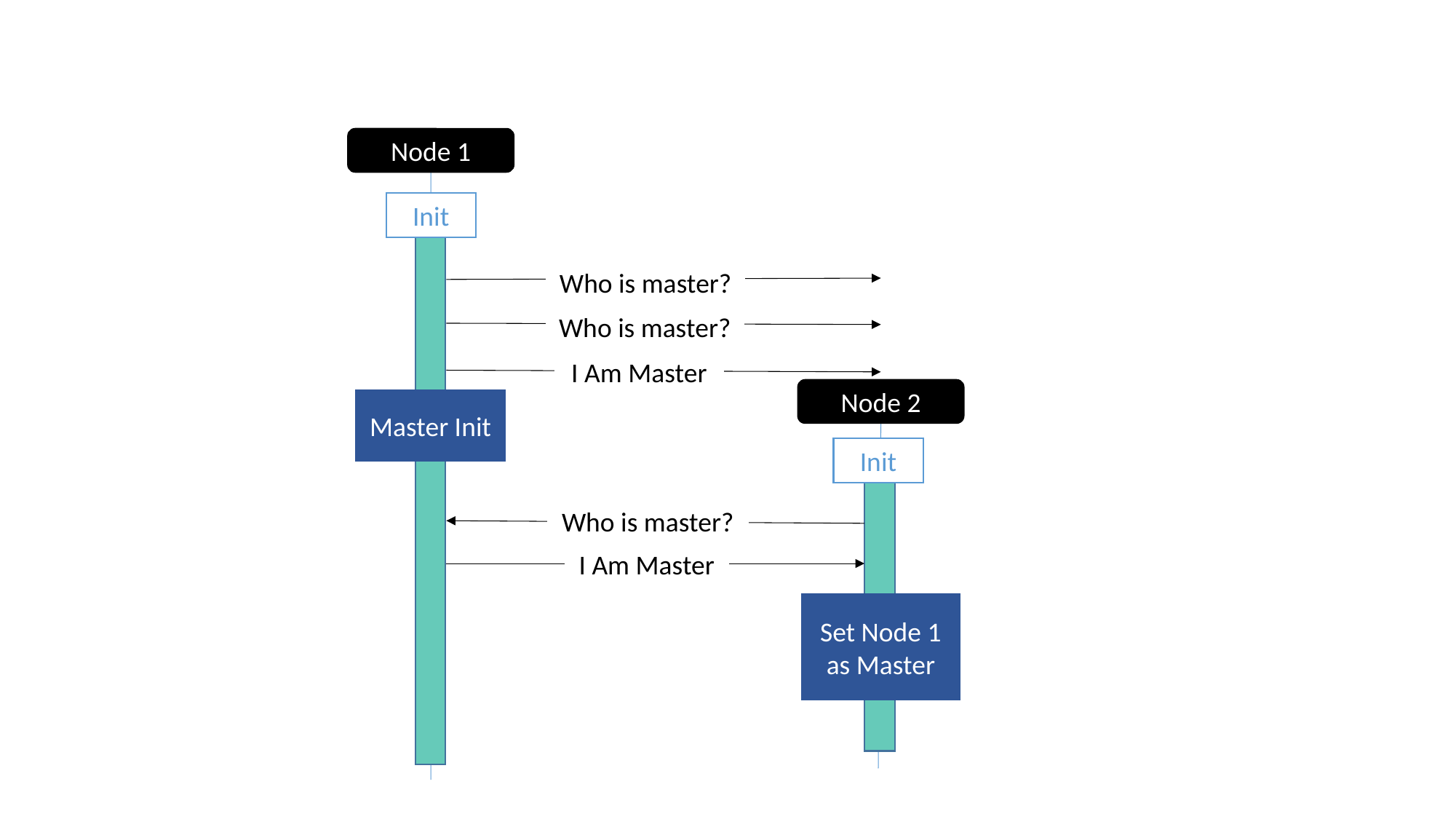

Node 1
Init

Who is master?
Who is master?
I Am Master
Node 2
Master Init
Init

Who is master?
I Am Master
Set Node 1 as Master